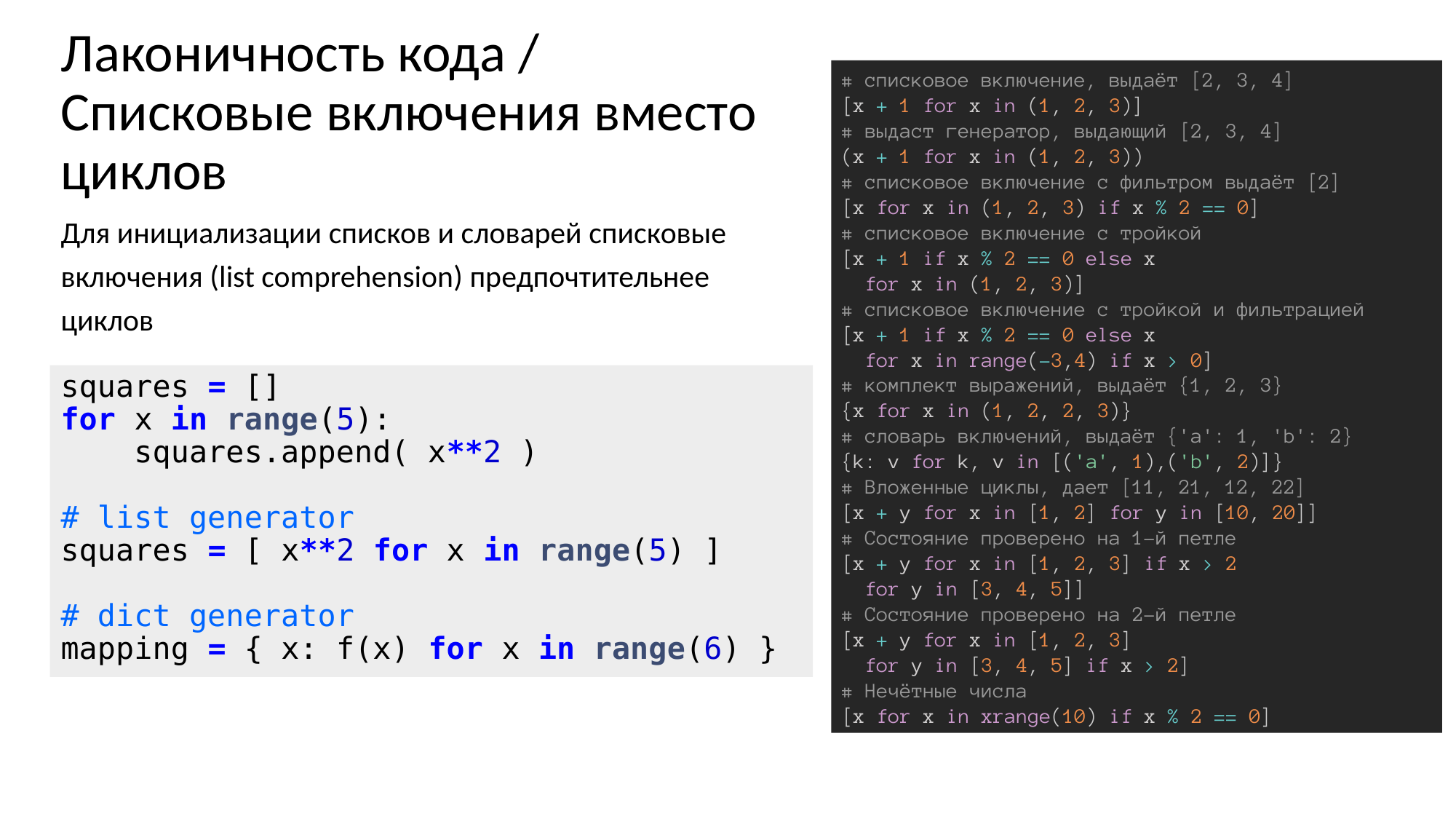

# Лаконичность кода / Списковые включения вместо циклов
# списковое включение, выдаёт [2, 3, 4] [x + 1 for x in (1, 2, 3)] # выдаст генератор, выдающий [2, 3, 4] (x + 1 for x in (1, 2, 3)) # списковое включение с фильтром выдаёт [2] [x for x in (1, 2, 3) if x % 2 == 0] # списковое включение с тройкой [x + 1 if x % 2 == 0 else x for x in (1, 2, 3)] # списковое включение с тройкой и фильтрацией [x + 1 if x % 2 == 0 else x for x in range(-3,4) if x > 0] # комплект выражений, выдаёт {1, 2, 3} {x for x in (1, 2, 2, 3)} # словарь включений, выдаёт {'a': 1, 'b': 2} {k: v for k, v in [('a', 1),('b', 2)]} # Вложенные циклы, дает [11, 21, 12, 22] [x + y for x in [1, 2] for y in [10, 20]] # Состояние проверено на 1-й петле [x + y for x in [1, 2, 3] if x > 2 for y in [3, 4, 5]] # Состояние проверено на 2-й петле [x + y for x in [1, 2, 3] for y in [3, 4, 5] if x > 2] # Нечётные числа [x for x in xrange(10) if x % 2 == 0]
Для инициализации списков и словарей списковые включения (list comprehension) предпочтительнее циклов
squares = []
for x in range(5):
    squares.append( x**2 )
# list generator
squares = [ x**2 for x in range(5) ]
# dict generator
mapping = { x: f(x) for x in range(6) }